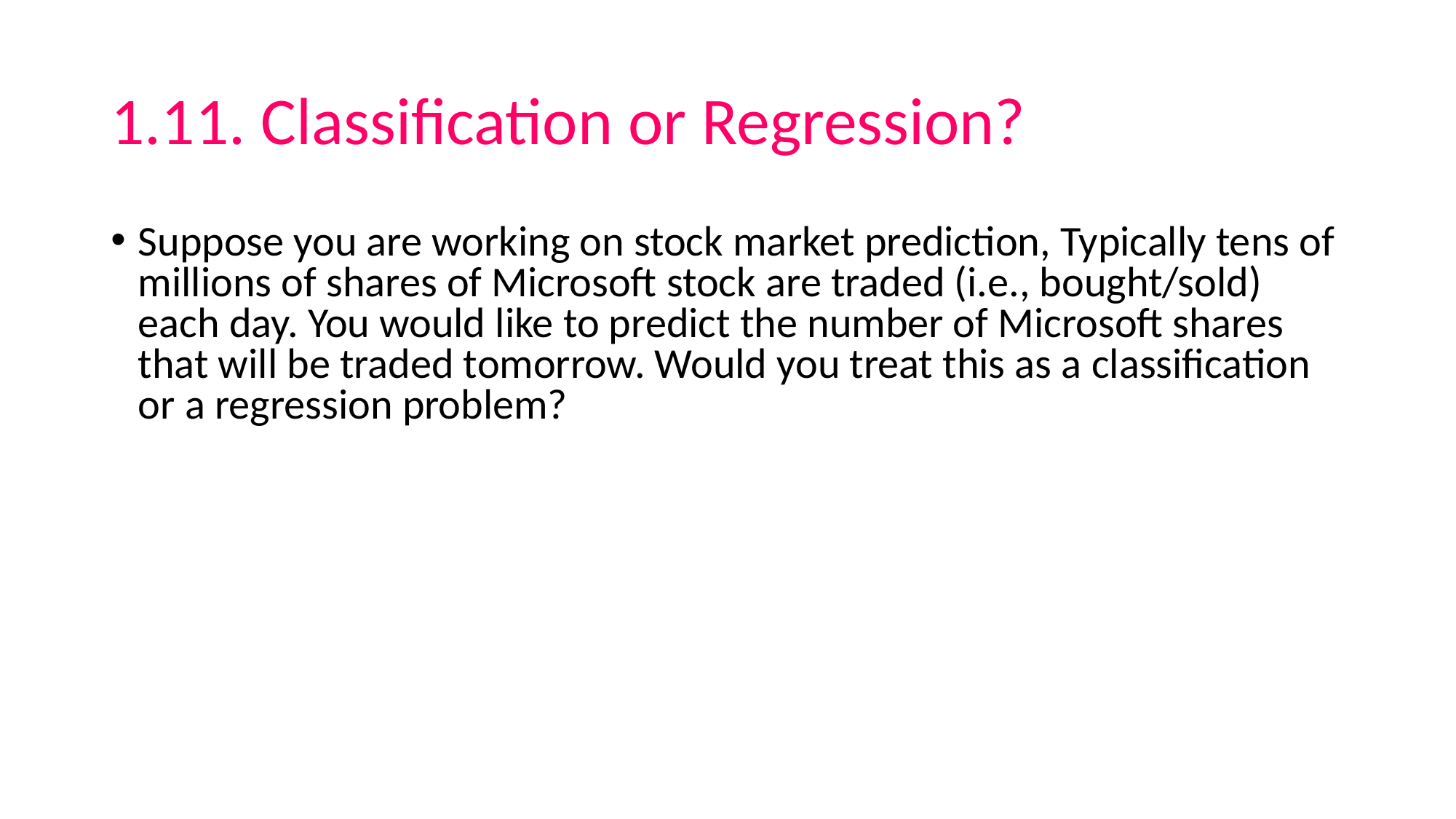

# 1.11. Classification or Regression?
Suppose you are working on stock market prediction, Typically tens of millions of shares of Microsoft stock are traded (i.e., bought/sold) each day. You would like to predict the number of Microsoft shares that will be traded tomorrow. Would you treat this as a classification or a regression problem?